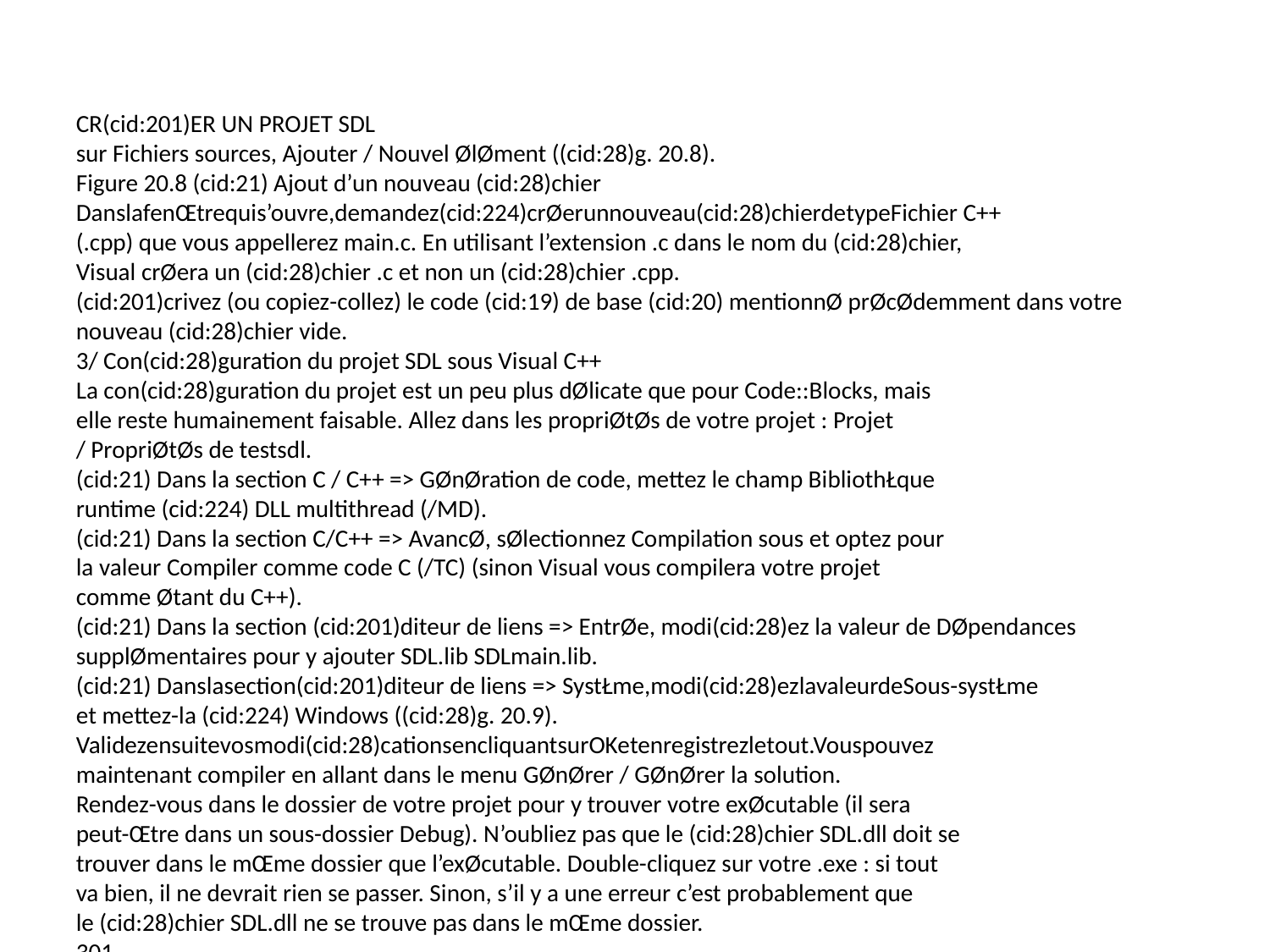

CR(cid:201)ER UN PROJET SDL
sur Fichiers sources, Ajouter / Nouvel ØlØment ((cid:28)g. 20.8).
Figure 20.8 (cid:21) Ajout d’un nouveau (cid:28)chier
DanslafenŒtrequis’ouvre,demandez(cid:224)crØerunnouveau(cid:28)chierdetypeFichier C++
(.cpp) que vous appellerez main.c. En utilisant l’extension .c dans le nom du (cid:28)chier,
Visual crØera un (cid:28)chier .c et non un (cid:28)chier .cpp.
(cid:201)crivez (ou copiez-collez) le code (cid:19) de base (cid:20) mentionnØ prØcØdemment dans votre
nouveau (cid:28)chier vide.
3/ Con(cid:28)guration du projet SDL sous Visual C++
La con(cid:28)guration du projet est un peu plus dØlicate que pour Code::Blocks, mais
elle reste humainement faisable. Allez dans les propriØtØs de votre projet : Projet
/ PropriØtØs de testsdl.
(cid:21) Dans la section C / C++ => GØnØration de code, mettez le champ BibliothŁque
runtime (cid:224) DLL multithread (/MD).
(cid:21) Dans la section C/C++ => AvancØ, sØlectionnez Compilation sous et optez pour
la valeur Compiler comme code C (/TC) (sinon Visual vous compilera votre projet
comme Øtant du C++).
(cid:21) Dans la section (cid:201)diteur de liens => EntrØe, modi(cid:28)ez la valeur de DØpendances
supplØmentaires pour y ajouter SDL.lib SDLmain.lib.
(cid:21) Danslasection(cid:201)diteur de liens => SystŁme,modi(cid:28)ezlavaleurdeSous-systŁme
et mettez-la (cid:224) Windows ((cid:28)g. 20.9).
Validezensuitevosmodi(cid:28)cationsencliquantsurOKetenregistrezletout.Vouspouvez
maintenant compiler en allant dans le menu GØnØrer / GØnØrer la solution.
Rendez-vous dans le dossier de votre projet pour y trouver votre exØcutable (il sera
peut-Œtre dans un sous-dossier Debug). N’oubliez pas que le (cid:28)chier SDL.dll doit se
trouver dans le mŒme dossier que l’exØcutable. Double-cliquez sur votre .exe : si tout
va bien, il ne devrait rien se passer. Sinon, s’il y a une erreur c’est probablement que
le (cid:28)chier SDL.dll ne se trouve pas dans le mŒme dossier.
301